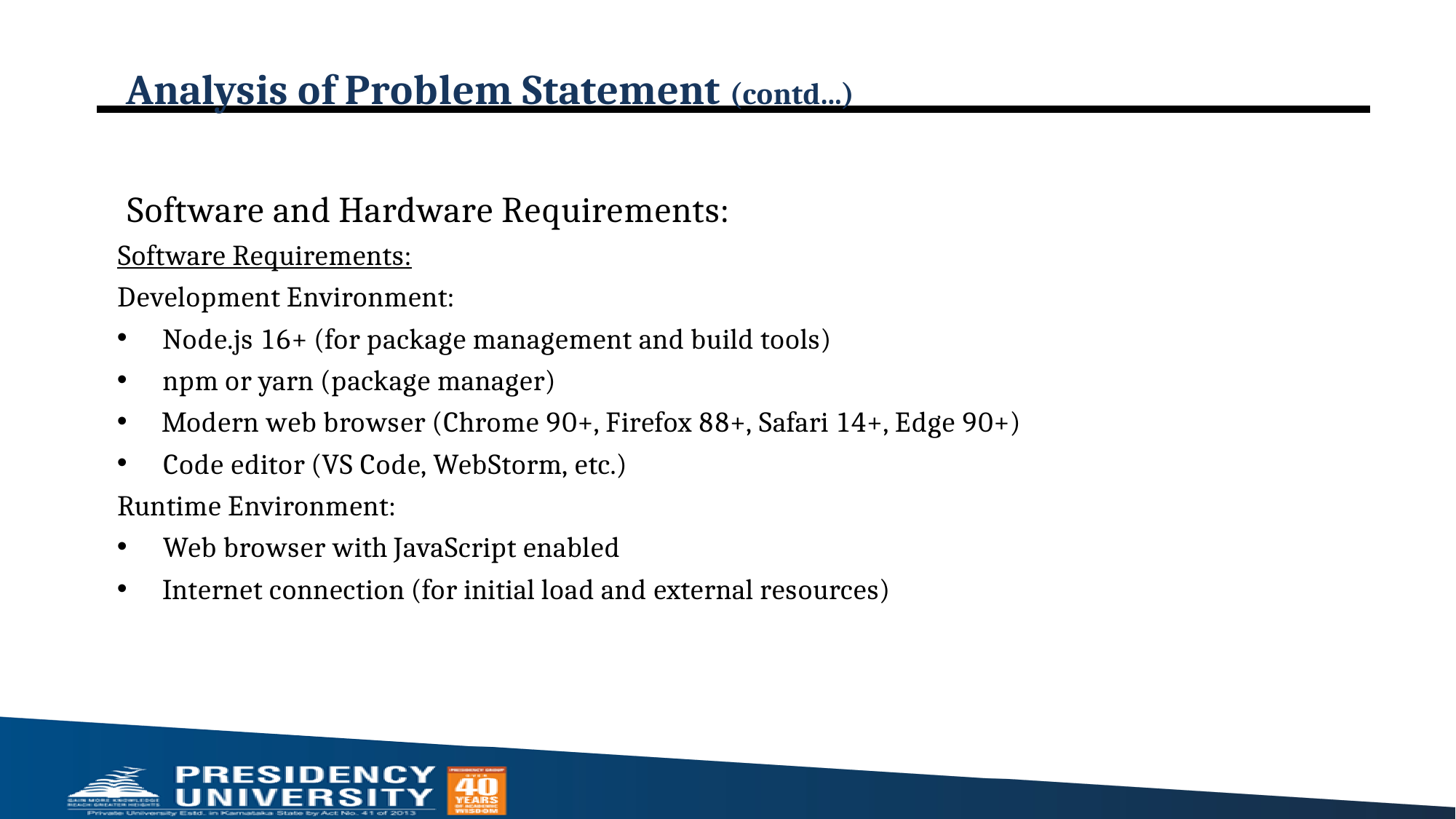

# Analysis of Problem Statement (contd...)
Software and Hardware Requirements:
Software Requirements:
Development Environment:
Node.js 16+ (for package management and build tools)
npm or yarn (package manager)
Modern web browser (Chrome 90+, Firefox 88+, Safari 14+, Edge 90+)
Code editor (VS Code, WebStorm, etc.)
Runtime Environment:
Web browser with JavaScript enabled
Internet connection (for initial load and external resources)